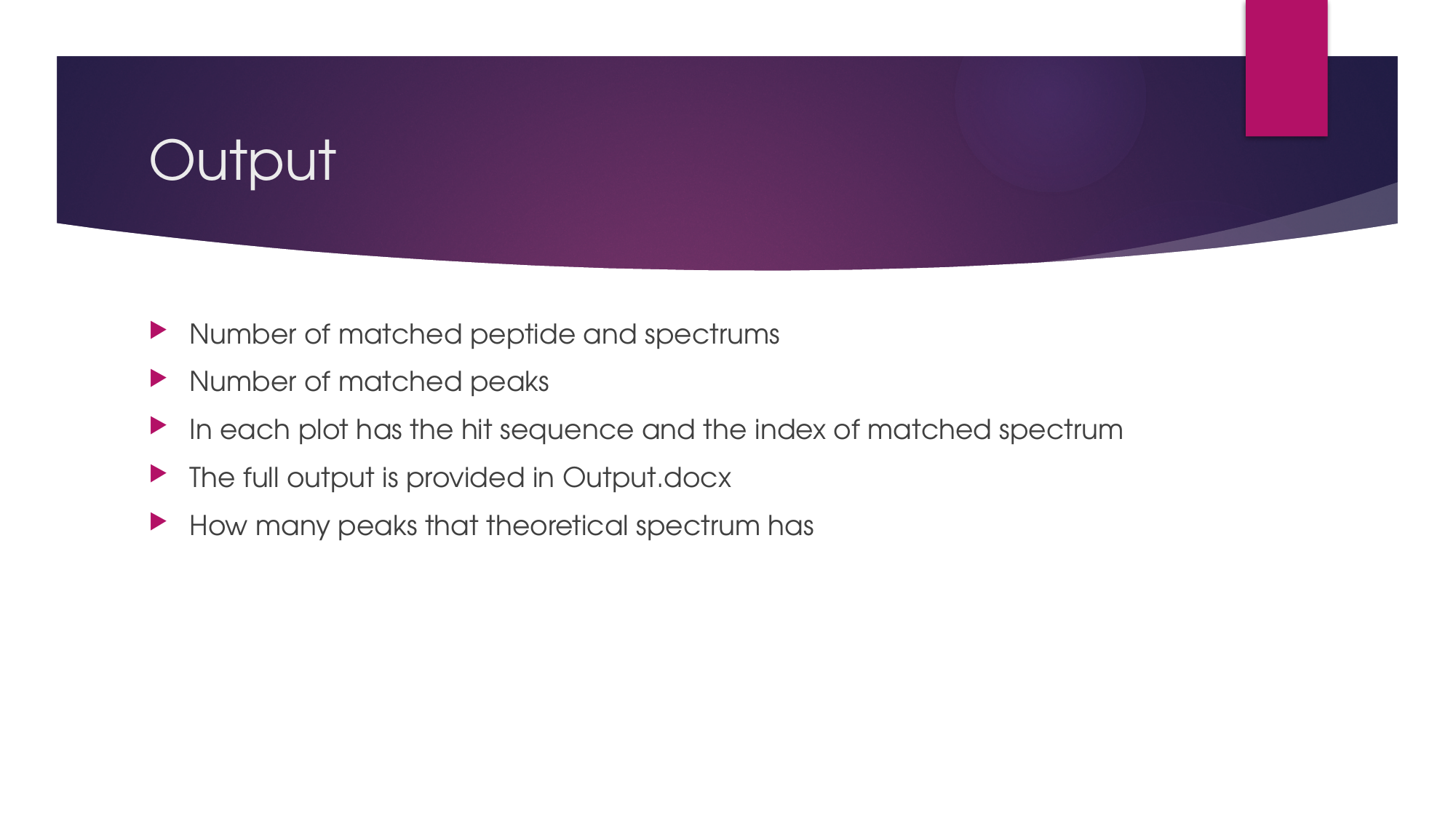

# Output
Number of matched peptide and spectrums
Number of matched peaks
In each plot has the hit sequence and the index of matched spectrum
The full output is provided in Output.docx
How many peaks that theoretical spectrum has